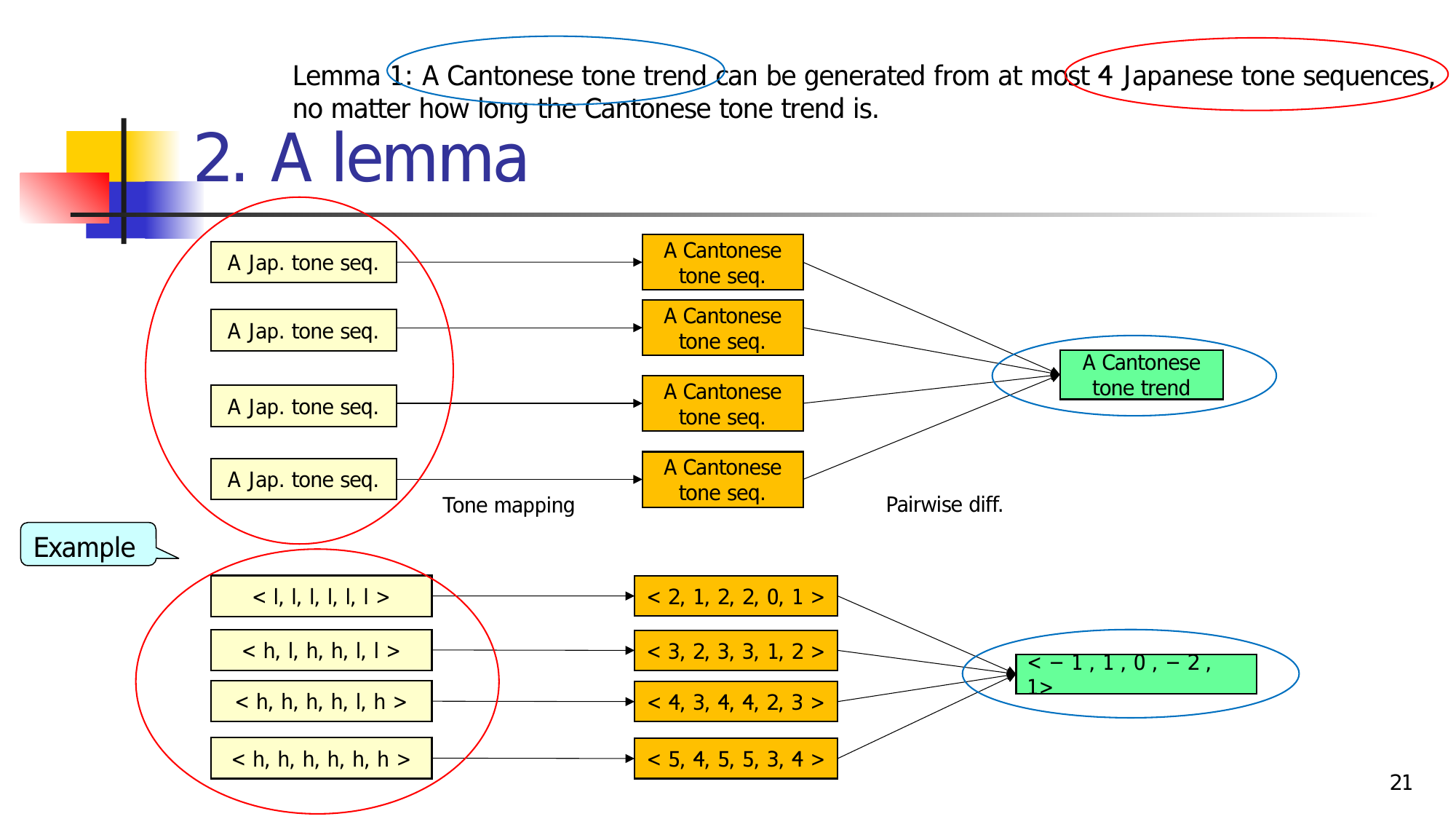

# 2. A lemma

Lemma 1: A Cantonese tone trend can be generated from at most 4 Japanese tone sequences, no matter how long the Cantonese tone trend is.

A Cantonese tone seq.
A Jap. tone seq.
A Cantonese tone seq.
A Jap. tone seq.

A Cantonese tone trend
A Cantonese tone seq.
A Jap. tone seq.
A Cantonese tone seq.
A Jap. tone seq.
Pairwise diff.
Tone mapping
Example

< l, l, l, l, l, l >
< 2, 1, 2, 2, 0, 1 >
< h, l, h, h, l, l >

< 3, 2, 3, 3, 1, 2 >
< − 1 , 1 , 0 , − 2 , 1>
< h, h, h, h, l, h >
< 4, 3, 4, 4, 2, 3 >
< h, h, h, h, h, h >
< 5, 4, 5, 5, 3, 4 >
21